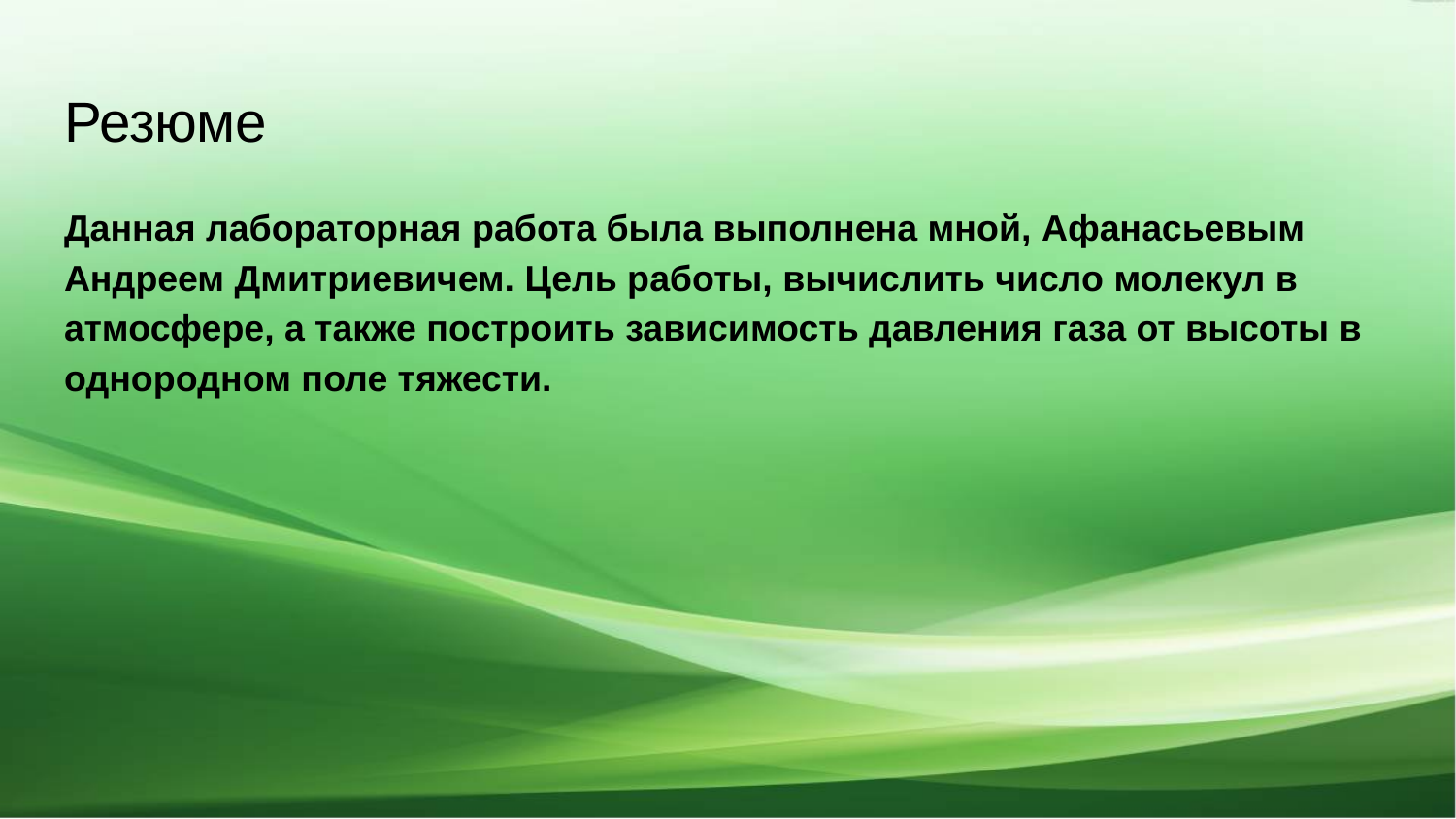

# Резюме
Данная лабораторная работа была выполнена мной, Афанасьевым Андреем Дмитриевичем. Цель работы, вычислить число молекул в атмосфере, а также построить зависимость давления газа от высоты в однородном поле тяжести.